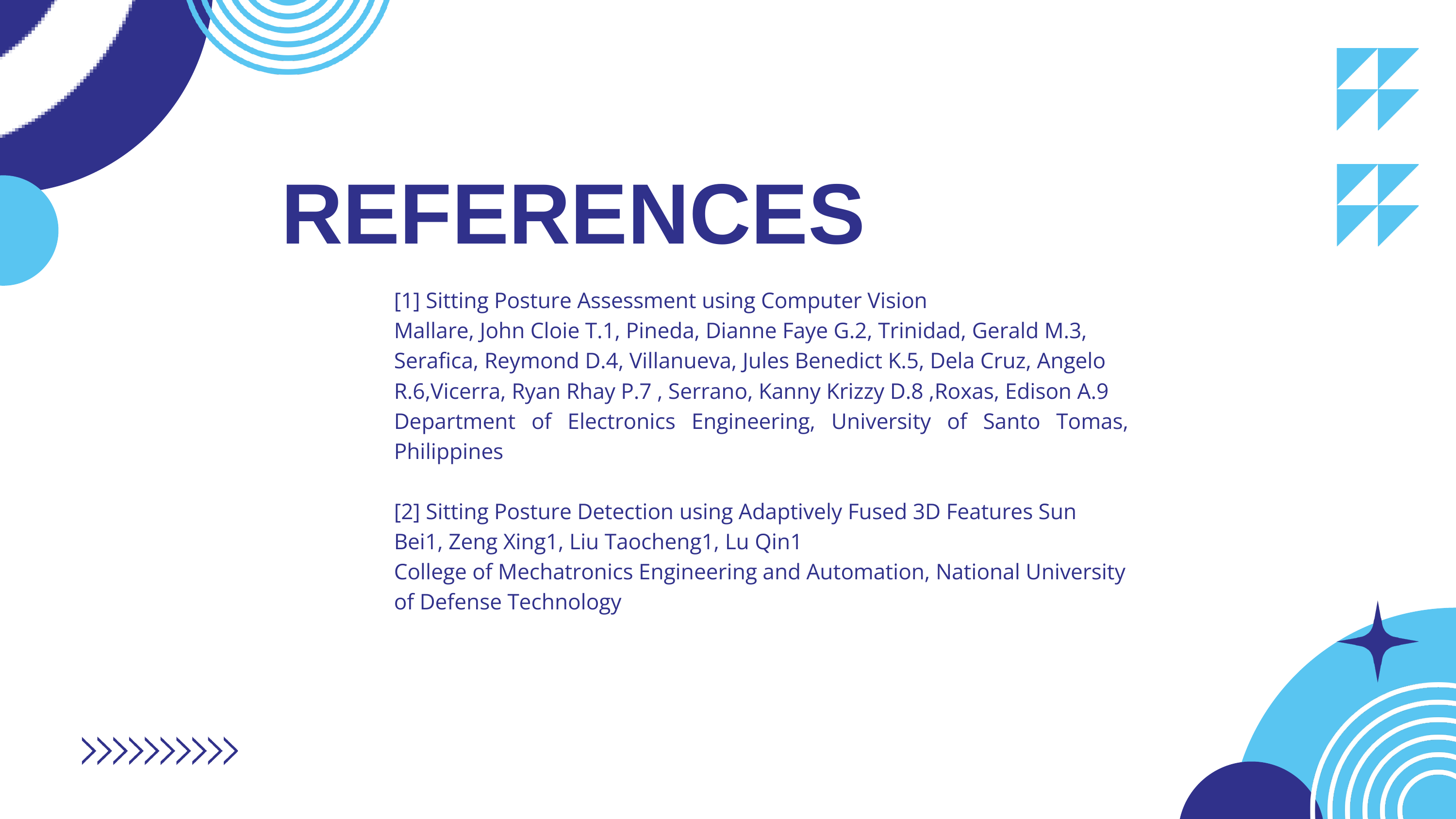

REFERENCES

[1] Sitting Posture Assessment using Computer Vision
Mallare, John Cloie T.1, Pineda, Dianne Faye G.2, Trinidad, Gerald M.3, Serafica, Reymond D.4, Villanueva, Jules Benedict K.5, Dela Cruz, Angelo R.6,Vicerra, Ryan Rhay P.7 , Serrano, Kanny Krizzy D.8 ,Roxas, Edison A.9
Department of Electronics Engineering, University of Santo Tomas, Philippines

[2] Sitting Posture Detection using Adaptively Fused 3D Features Sun Bei1, Zeng Xing1, Liu Taocheng1, Lu Qin1
College of Mechatronics Engineering and Automation, National University of Defense Technology